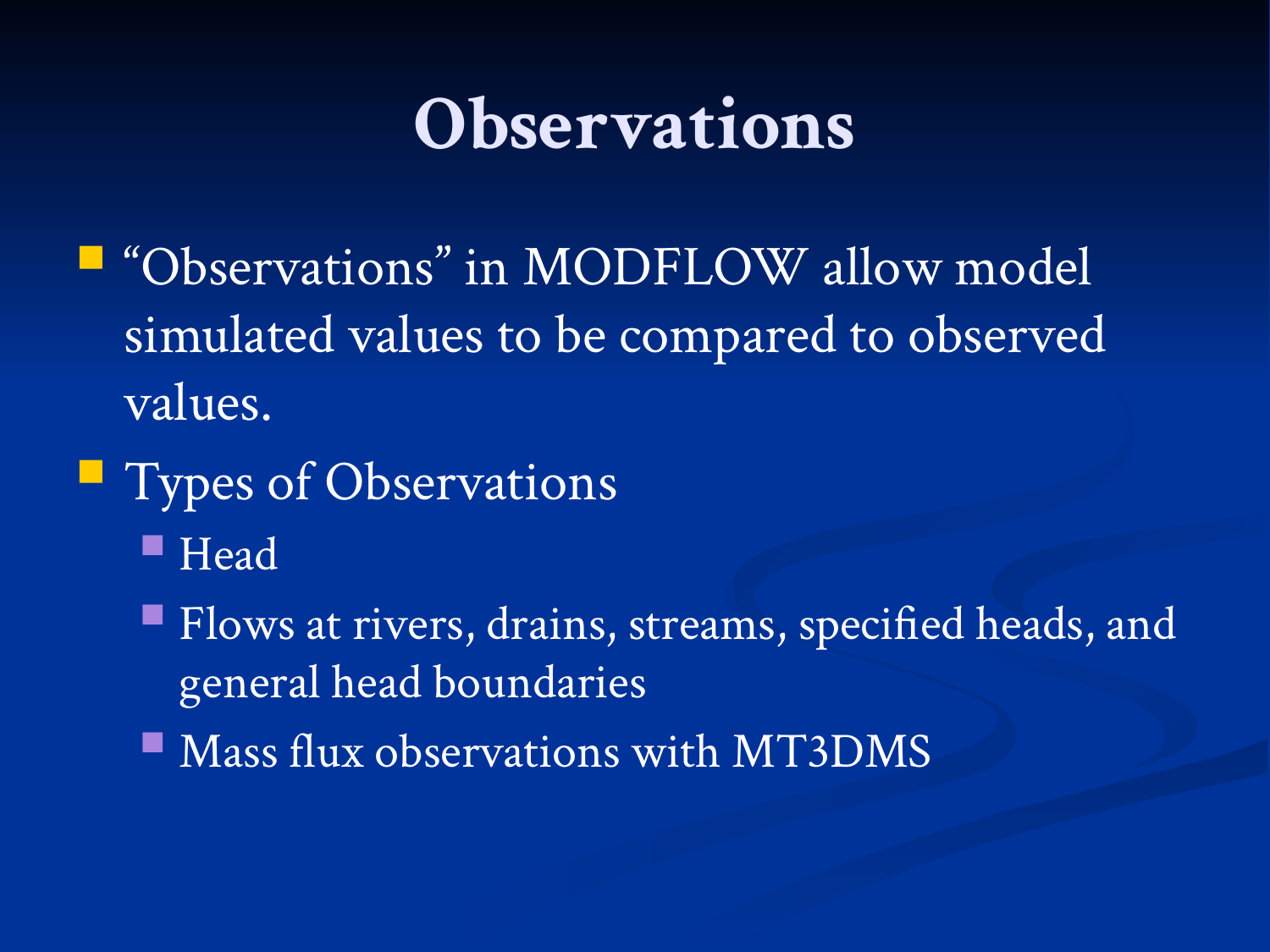

# Observations
“Observations” in MODFLOW allow model simulated values to be compared to observed values.
Types of Observations
Head
Flows at rivers, drains, streams, specified heads, and general head boundaries
Mass flux observations with MT3DMS